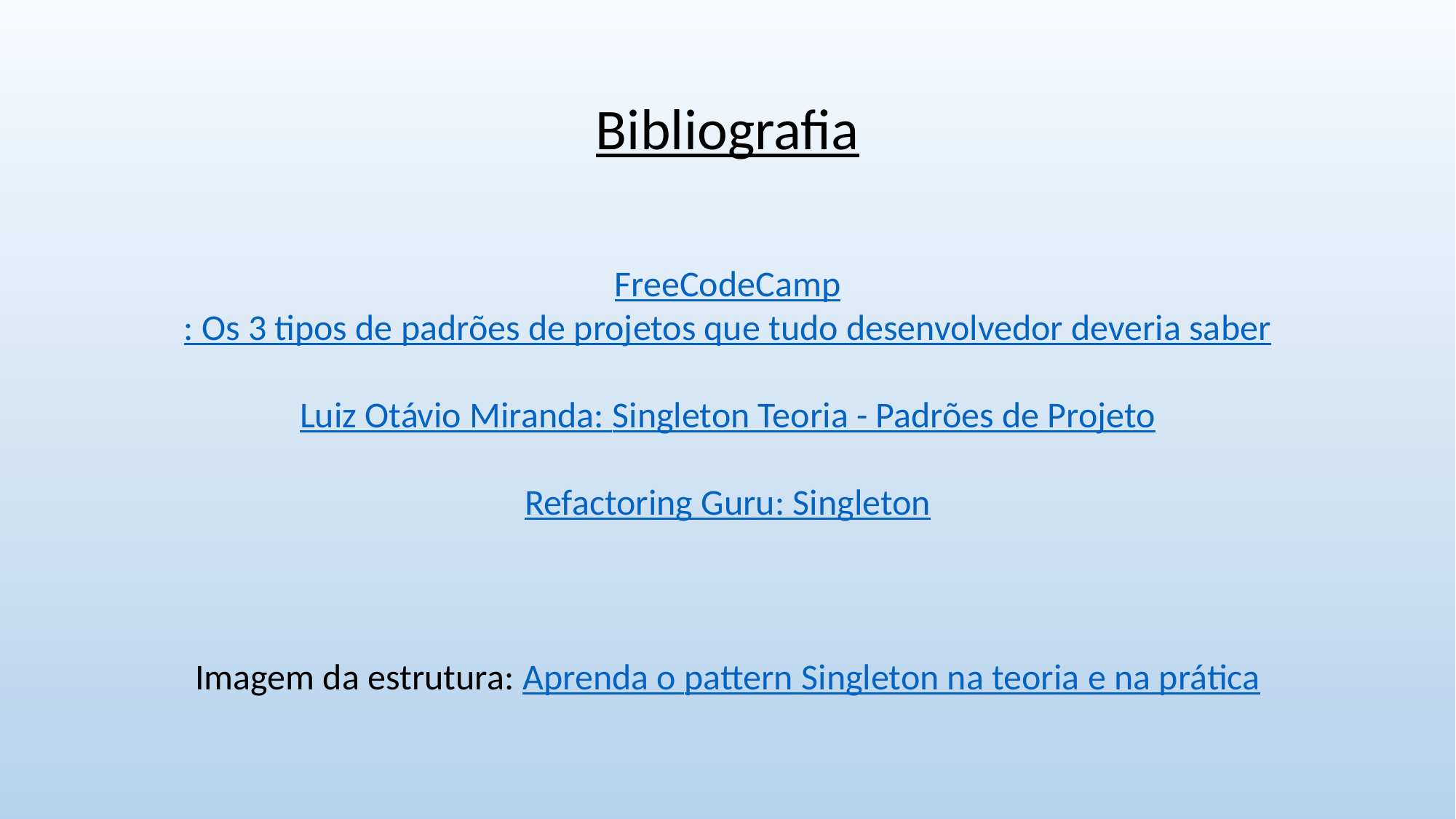

Bibliografia

FreeCodeCamp: Os 3 tipos de padrões de projetos que tudo desenvolvedor deveria saber

Luiz Otávio Miranda: Singleton Teoria - Padrões de Projeto

Refactoring Guru: Singleton

Imagem da estrutura: Aprenda o pattern Singleton na teoria e na prática